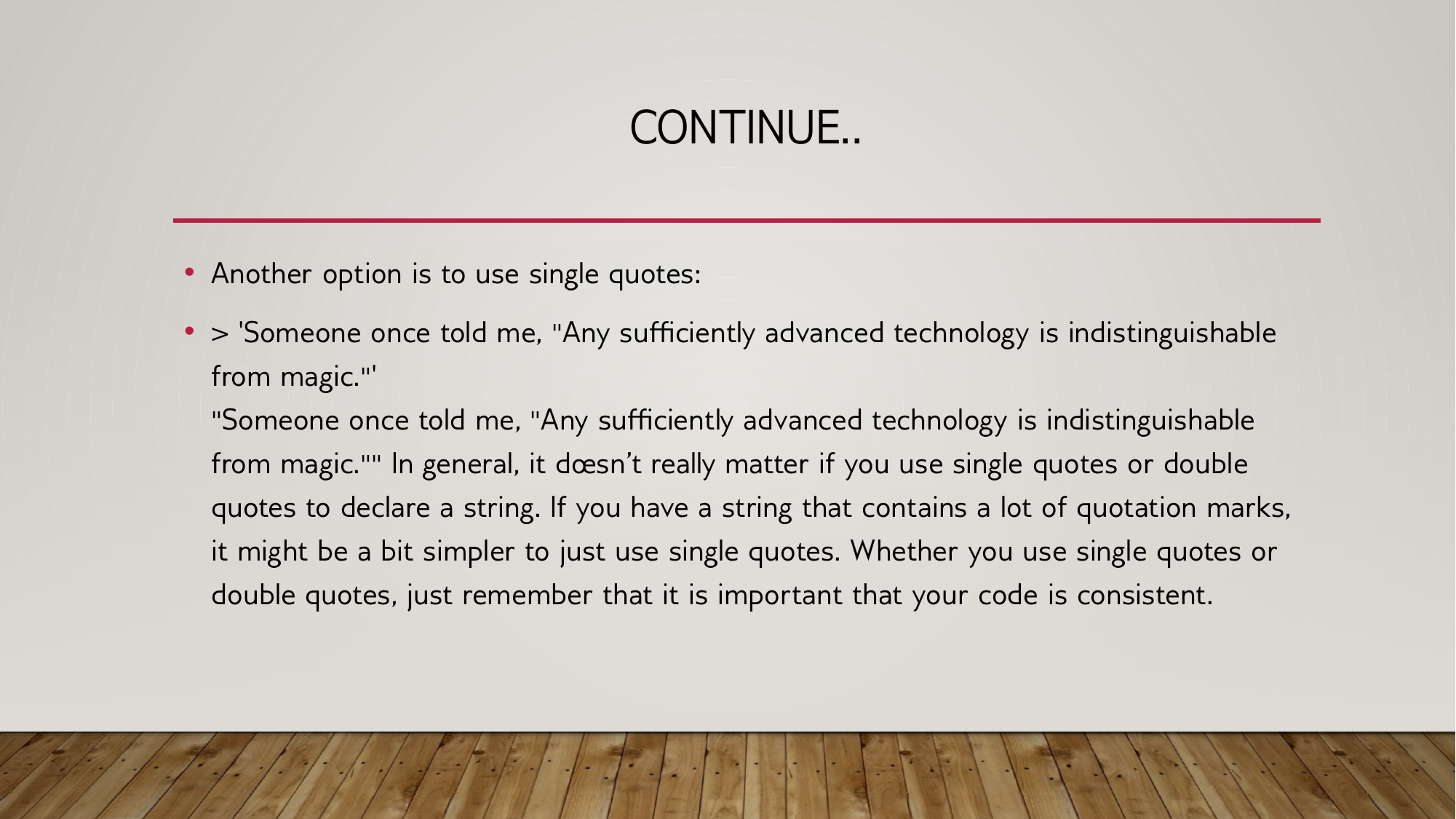

# Continue..
Another option is to use single quotes:
> 'Someone once told me, "Any sufficiently advanced technology is indistinguishable from magic."'
"Someone once told me, "Any sufficiently advanced technology is indistinguishable from magic."" In general, it doesn’t really matter if you use single quotes or double quotes to declare a string. If you have a string that contains a lot of quotation marks, it might be a bit simpler to just use single quotes. Whether you use single quotes or double quotes, just remember that it is important that your code is consistent.